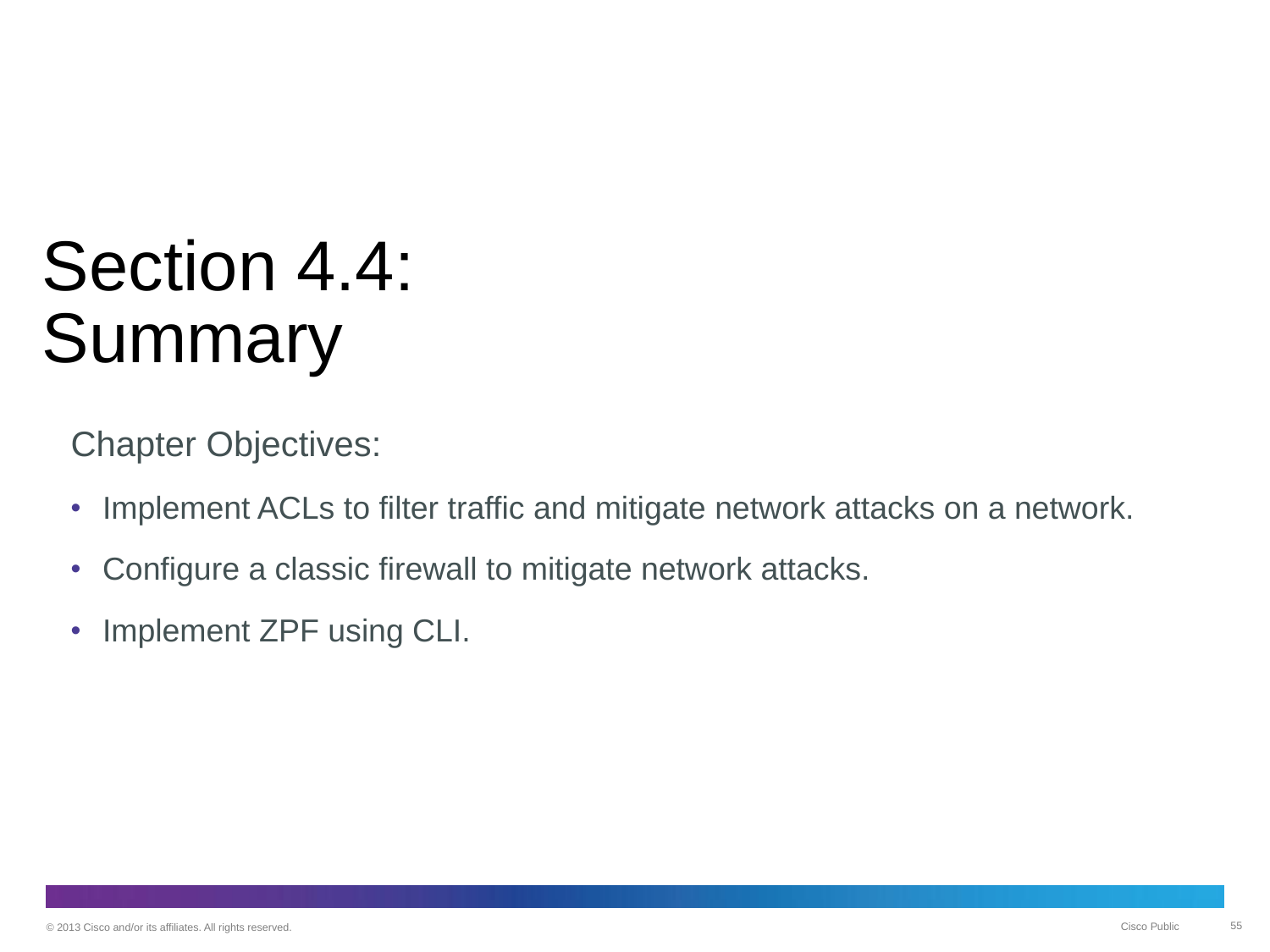

# Section 4.4: Summary
Chapter Objectives:
Implement ACLs to filter traffic and mitigate network attacks on a network.
Configure a classic firewall to mitigate network attacks.
Implement ZPF using CLI.